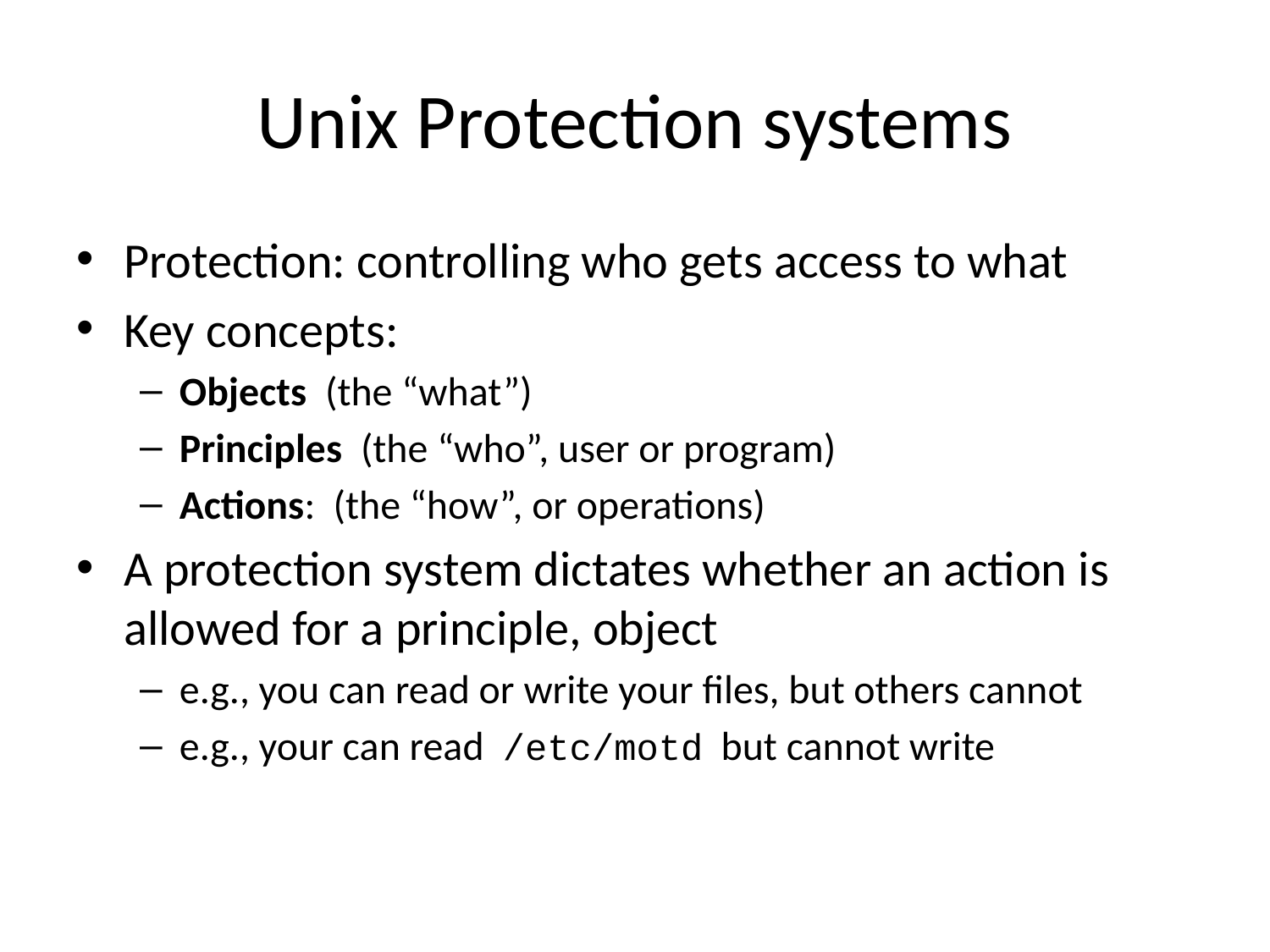

# Unix Protection systems
Protection: controlling who gets access to what
Key concepts:
Objects  (the “what”)
Principles  (the “who”, user or program)
Actions:  (the “how”, or operations)
A protection system dictates whether an action is allowed for a principle, object
e.g., you can read or write your files, but others cannot
e.g., your can read  /etc/motd  but cannot write